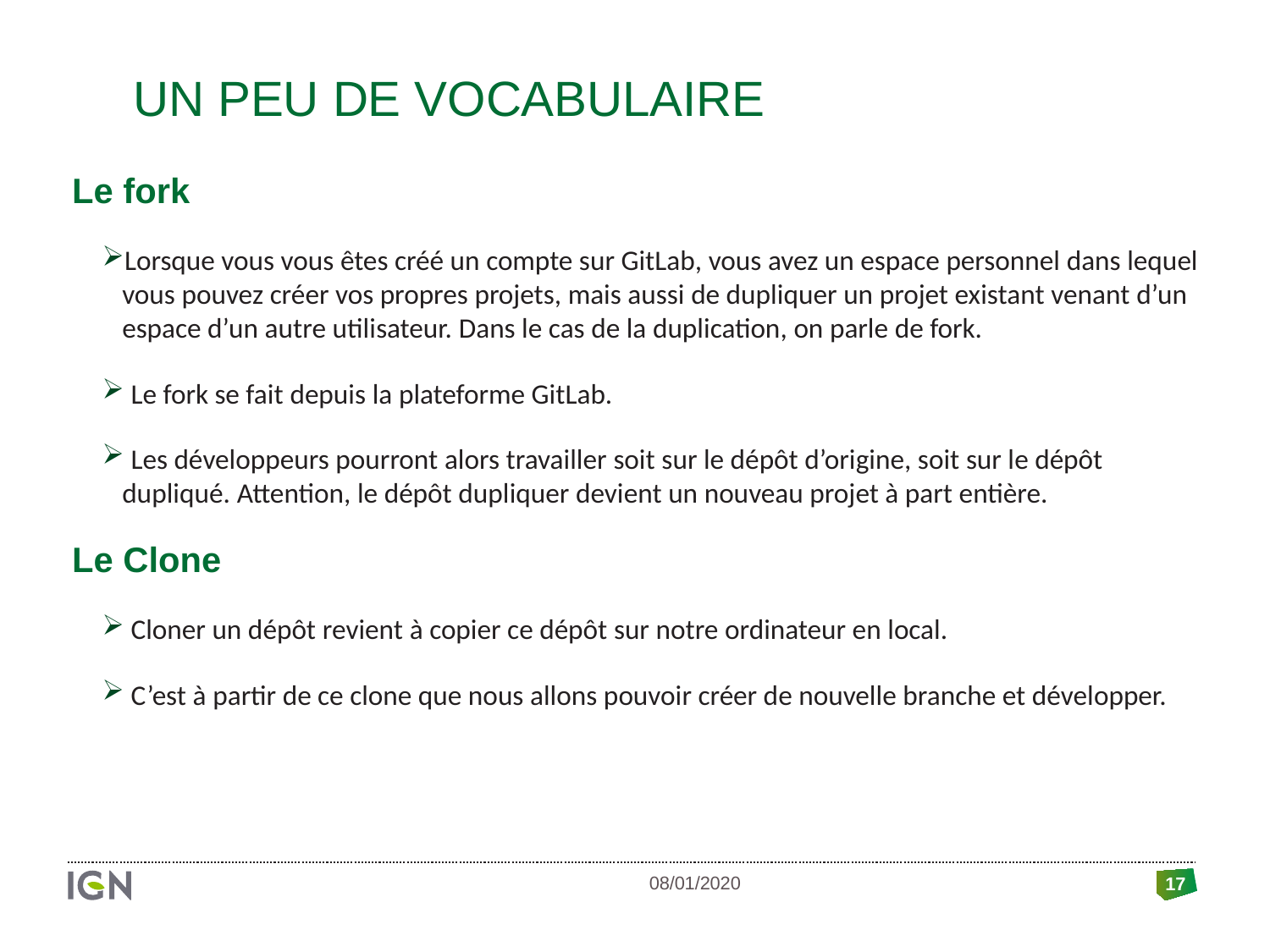

# Un peu de vocabulaire
Le fork
Lorsque vous vous êtes créé un compte sur GitLab, vous avez un espace personnel dans lequel vous pouvez créer vos propres projets, mais aussi de dupliquer un projet existant venant d’un espace d’un autre utilisateur. Dans le cas de la duplication, on parle de fork.
 Le fork se fait depuis la plateforme GitLab.
 Les développeurs pourront alors travailler soit sur le dépôt d’origine, soit sur le dépôt dupliqué. Attention, le dépôt dupliquer devient un nouveau projet à part entière.
Le Clone
 Cloner un dépôt revient à copier ce dépôt sur notre ordinateur en local.
 C’est à partir de ce clone que nous allons pouvoir créer de nouvelle branche et développer.
17
08/01/2020